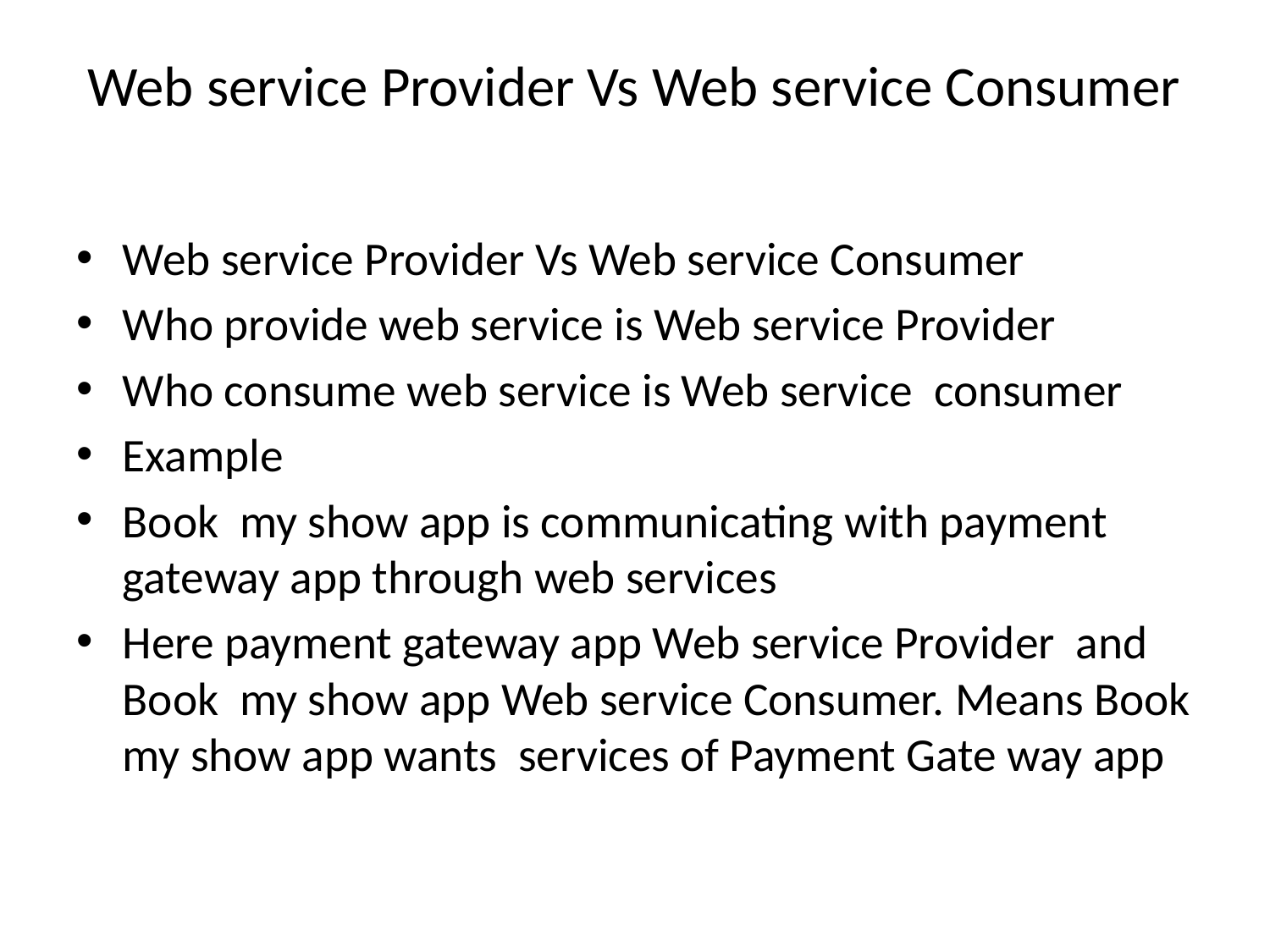

# Web service Provider Vs Web service Consumer
Web service Provider Vs Web service Consumer
Who provide web service is Web service Provider
Who consume web service is Web service  consumer
Example
Book  my show app is communicating with payment gateway app through web services
Here payment gateway app Web service Provider  and Book  my show app Web service Consumer. Means Book my show app wants  services of Payment Gate way app